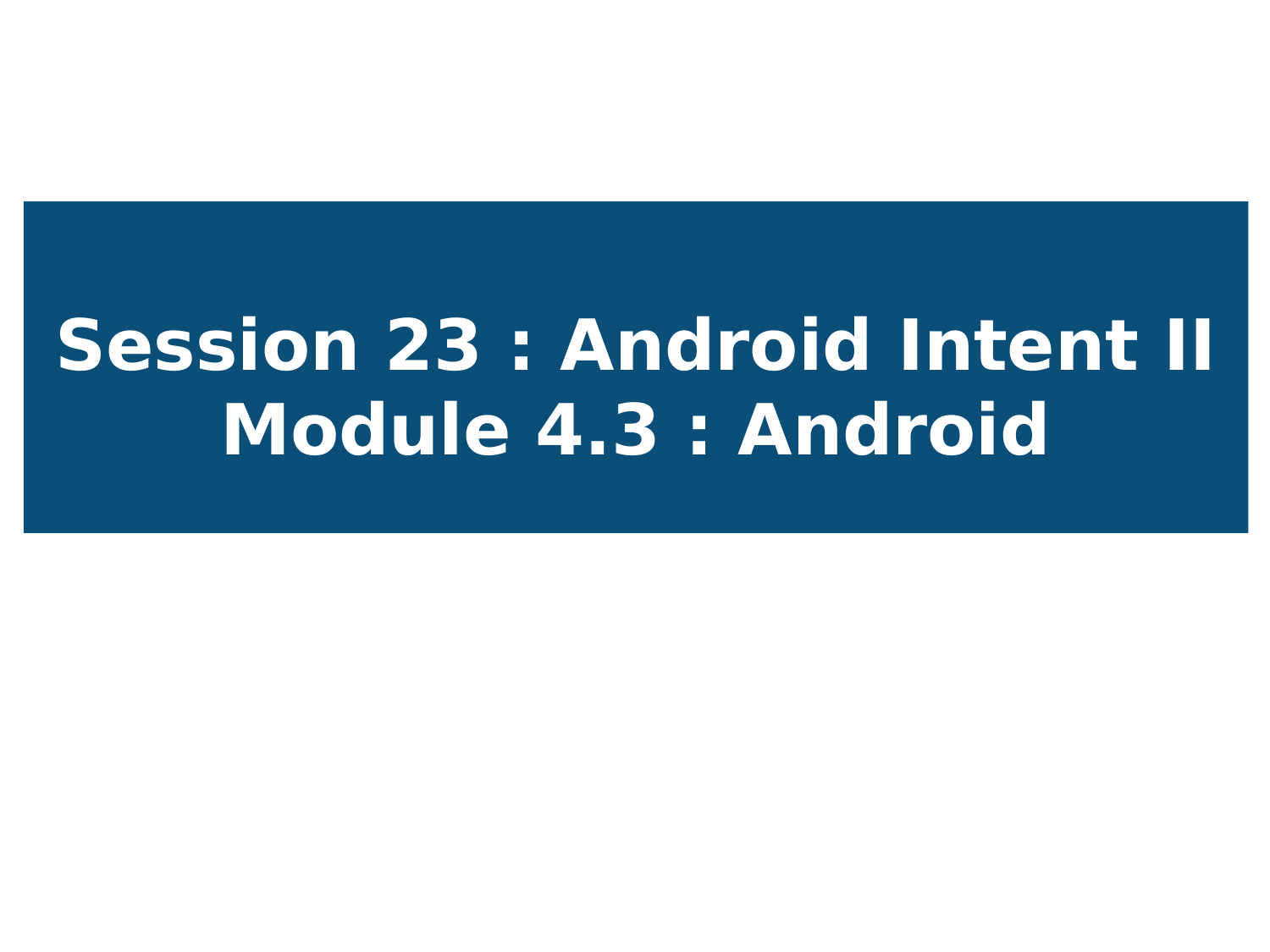

Session 23 : Android Intent II
Module 4.3 : Android